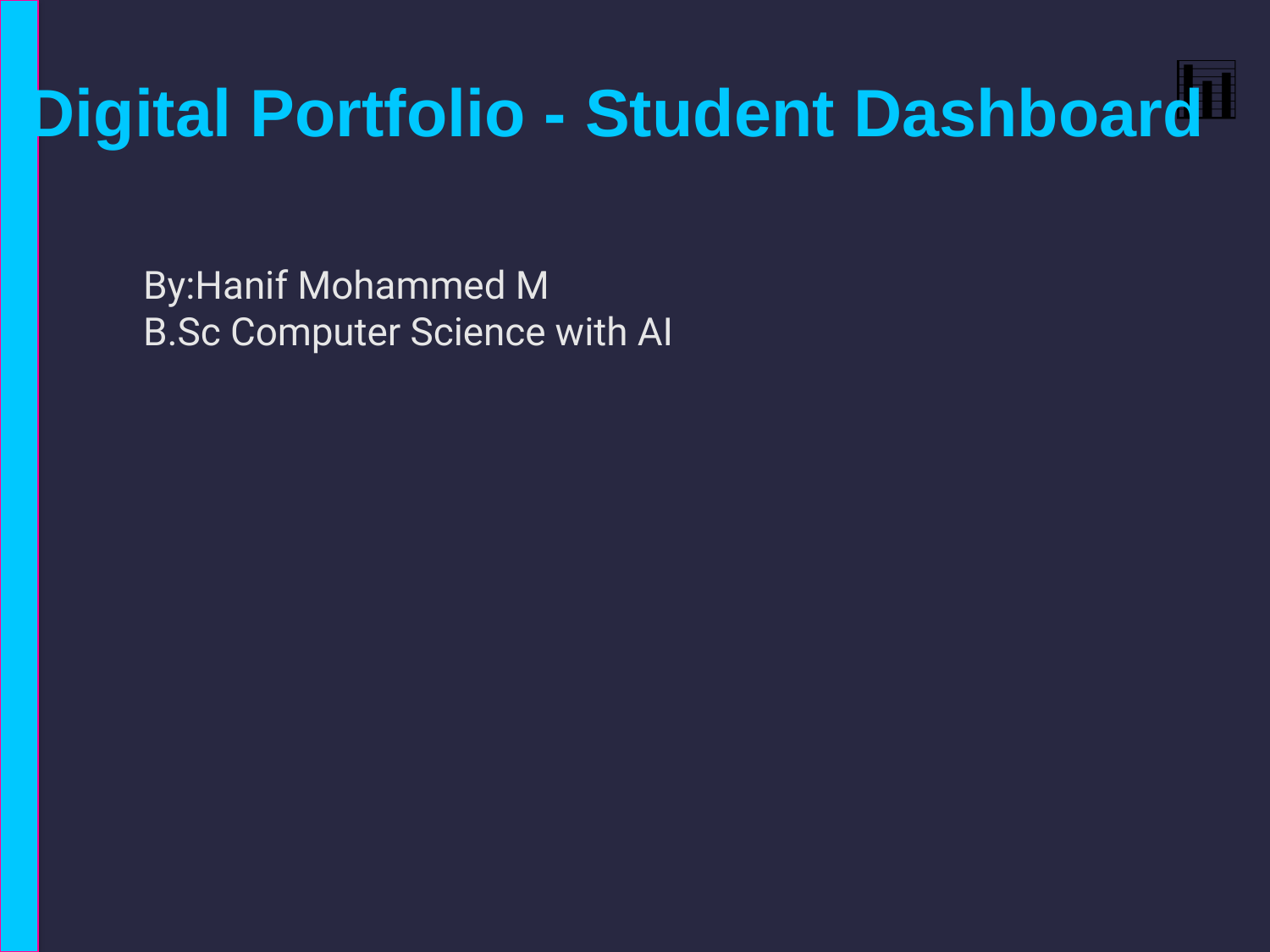

📊
Digital Portfolio - Student Dashboard
By:Hanif Mohammed M
B.Sc Computer Science with AI